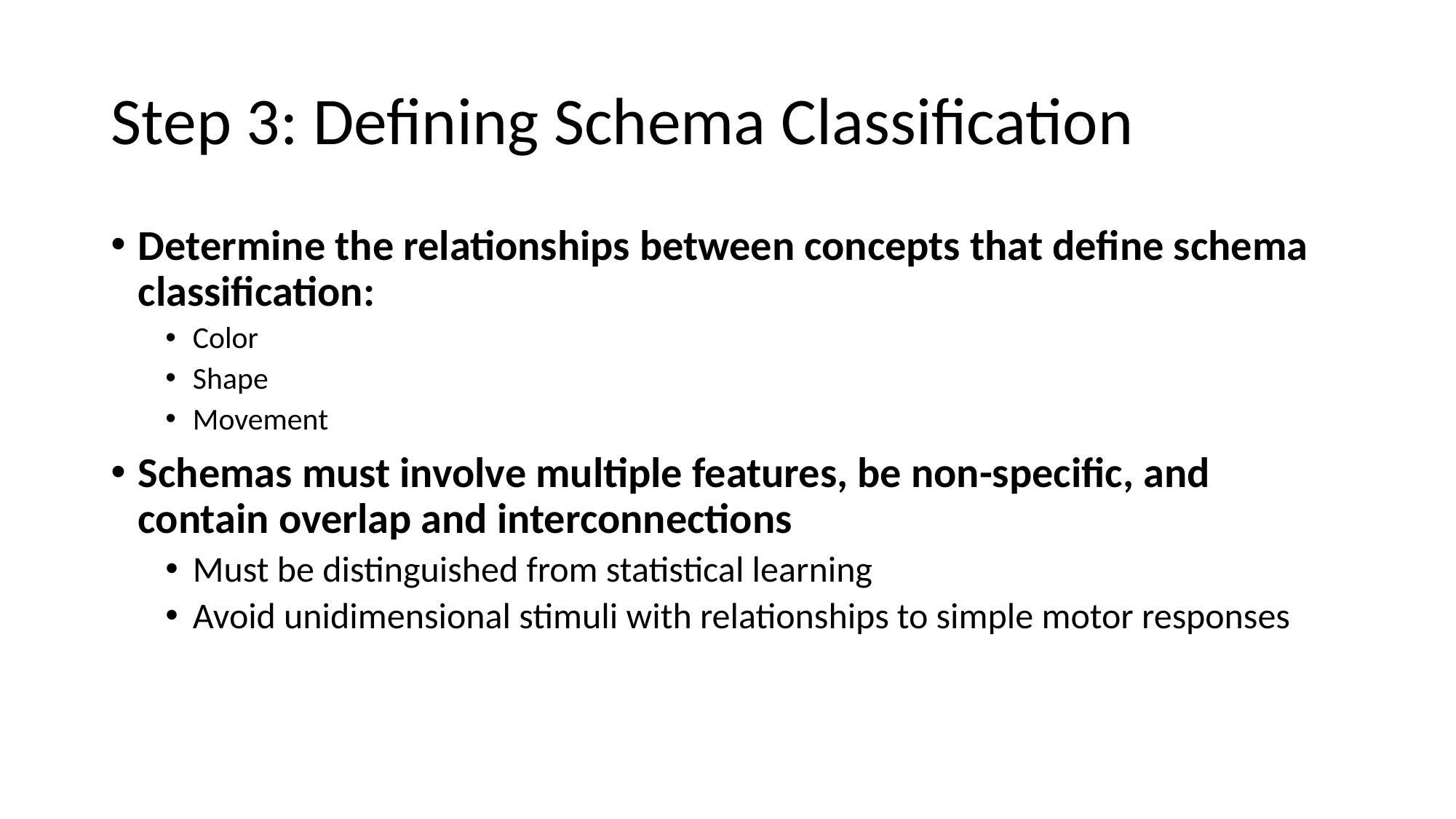

# Step 3: Defining Schema Classification
Determine the relationships between concepts that define schema classification:
Color
Shape
Movement
Schemas must involve multiple features, be non-specific, and contain overlap and interconnections
Must be distinguished from statistical learning
Avoid unidimensional stimuli with relationships to simple motor responses